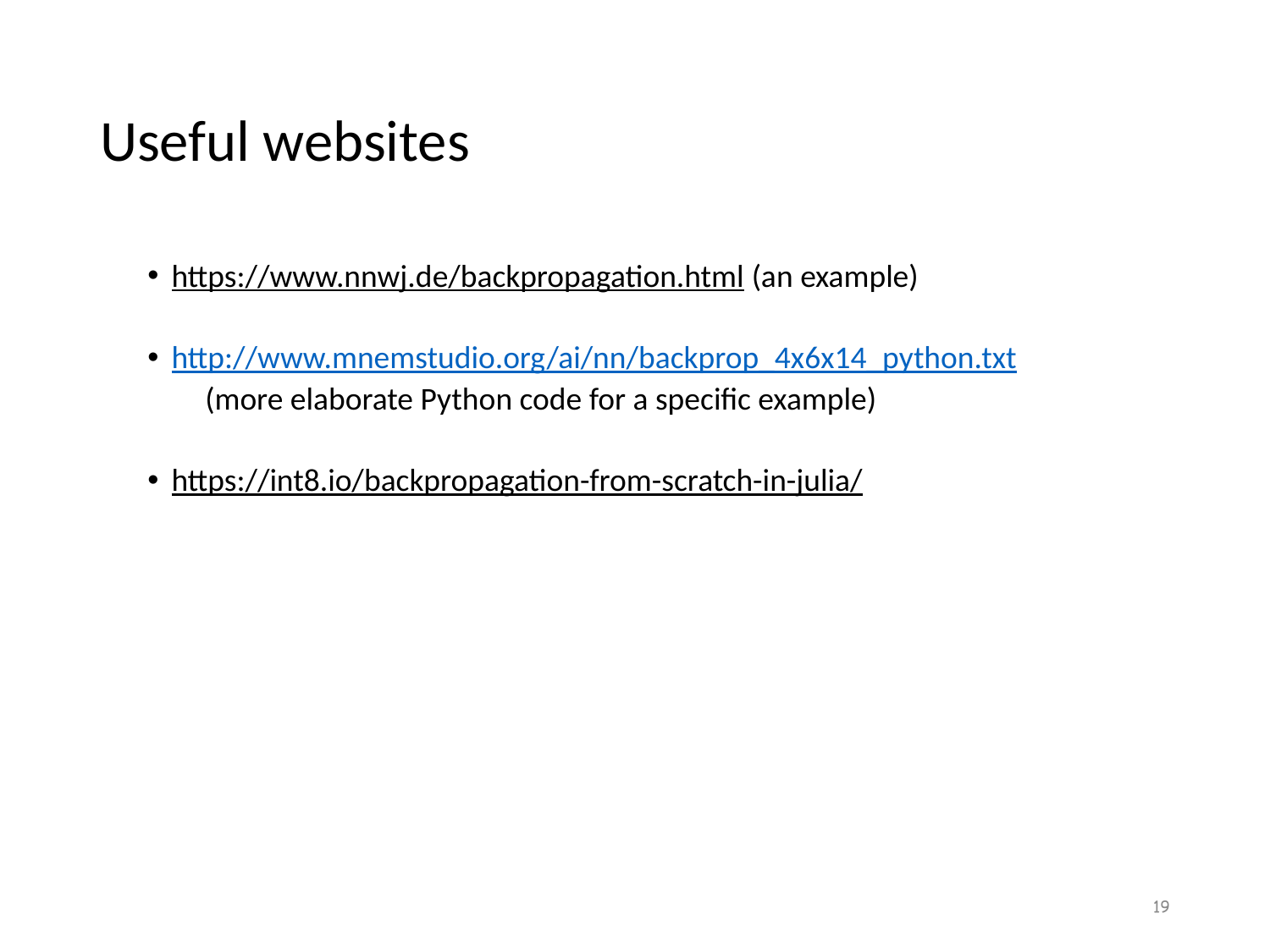

# Useful websites
https://www.nnwj.de/backpropagation.html (an example)

http://www.mnemstudio.org/ai/nn/backprop_4x6x14_python.txt
        (more elaborate Python code for a specific example)

https://int8.io/backpropagation-from-scratch-in-julia/

19